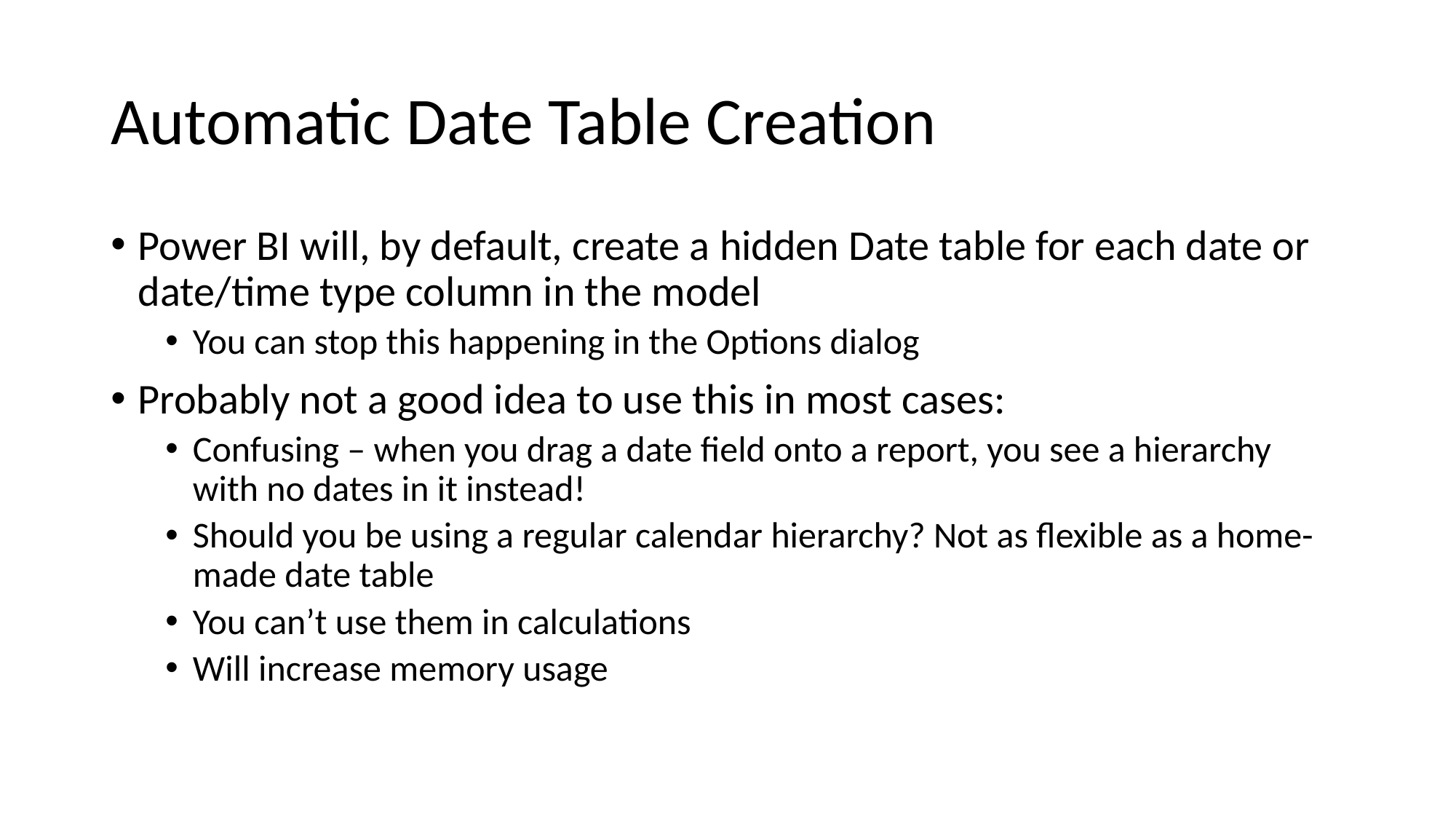

# Automatic Date Table Creation
Power BI will, by default, create a hidden Date table for each date or date/time type column in the model
You can stop this happening in the Options dialog
Probably not a good idea to use this in most cases:
Confusing – when you drag a date field onto a report, you see a hierarchy with no dates in it instead!
Should you be using a regular calendar hierarchy? Not as flexible as a home-made date table
You can’t use them in calculations
Will increase memory usage